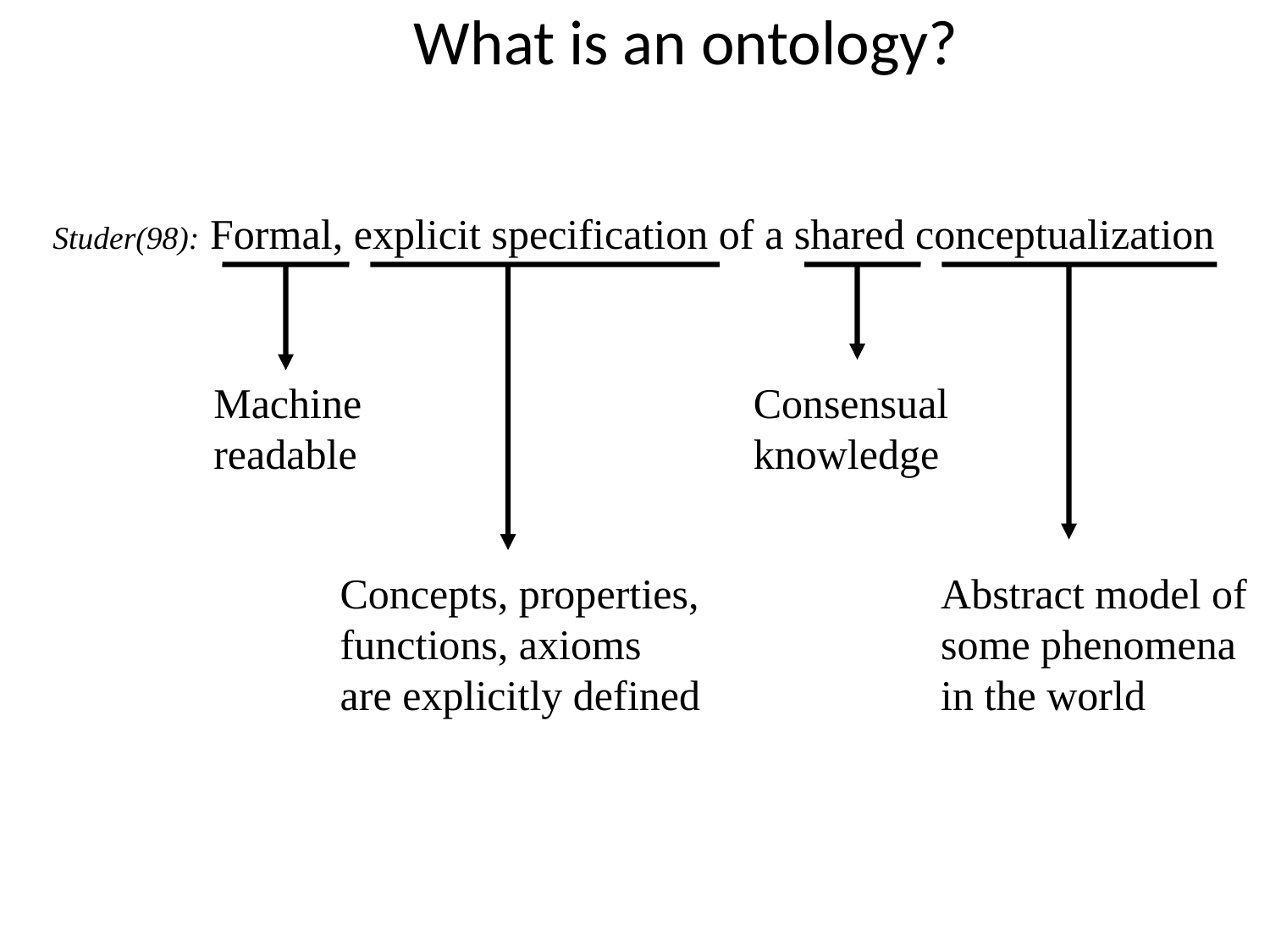

What is an ontology?
Studer(98): Formal, explicit specification of a shared conceptualization

Machine
readable

Concepts, properties,
functions, axioms
are explicitly defined

Consensual
knowledge

Abstract model of
some phenomena
in the world